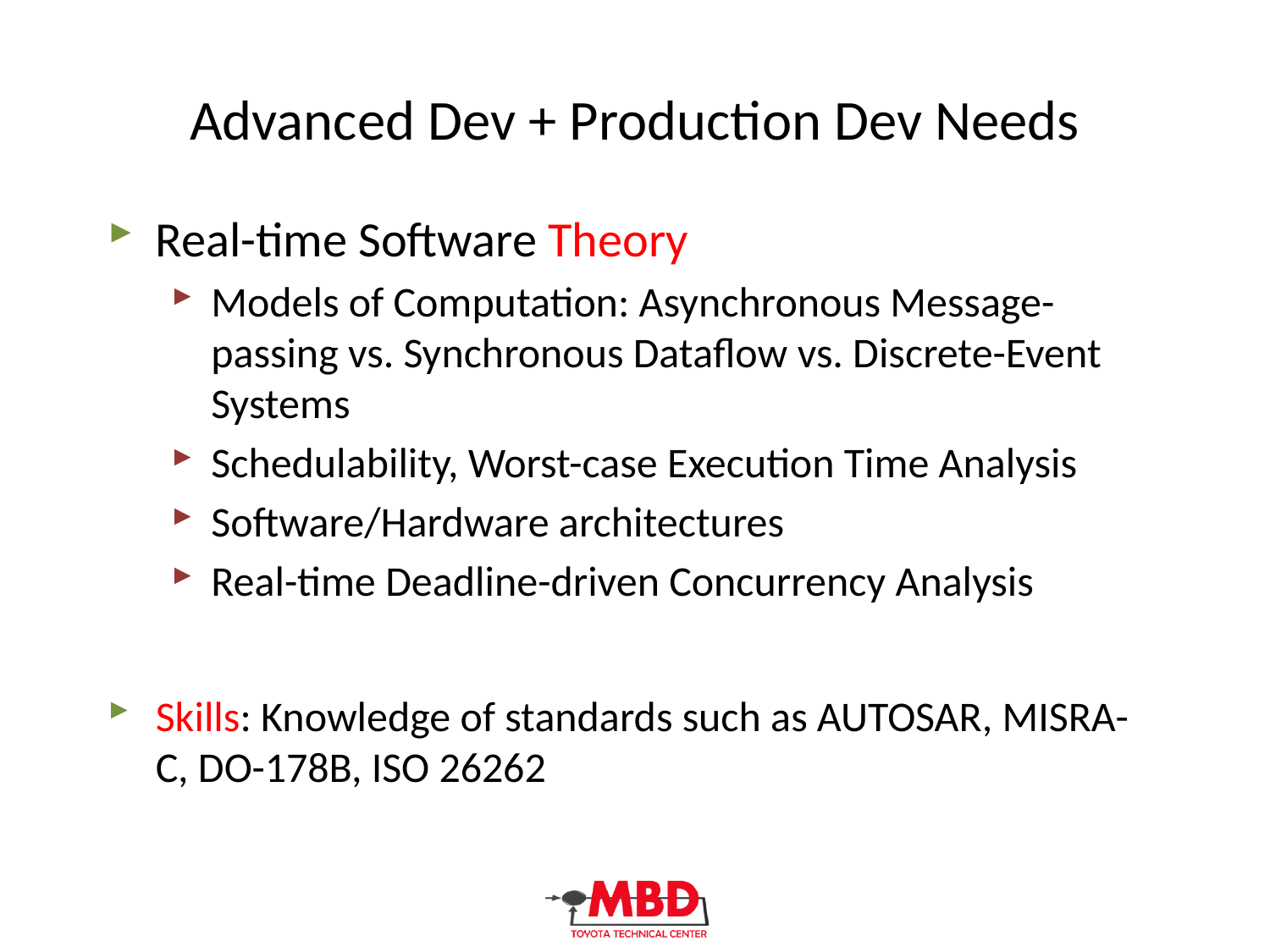

# Advanced Dev + Production Dev Needs
Real-time Software Theory
Models of Computation: Asynchronous Message-passing vs. Synchronous Dataflow vs. Discrete-Event Systems
Schedulability, Worst-case Execution Time Analysis
Software/Hardware architectures
Real-time Deadline-driven Concurrency Analysis

Skills: Knowledge of standards such as AUTOSAR, MISRA-C, DO-178B, ISO 26262